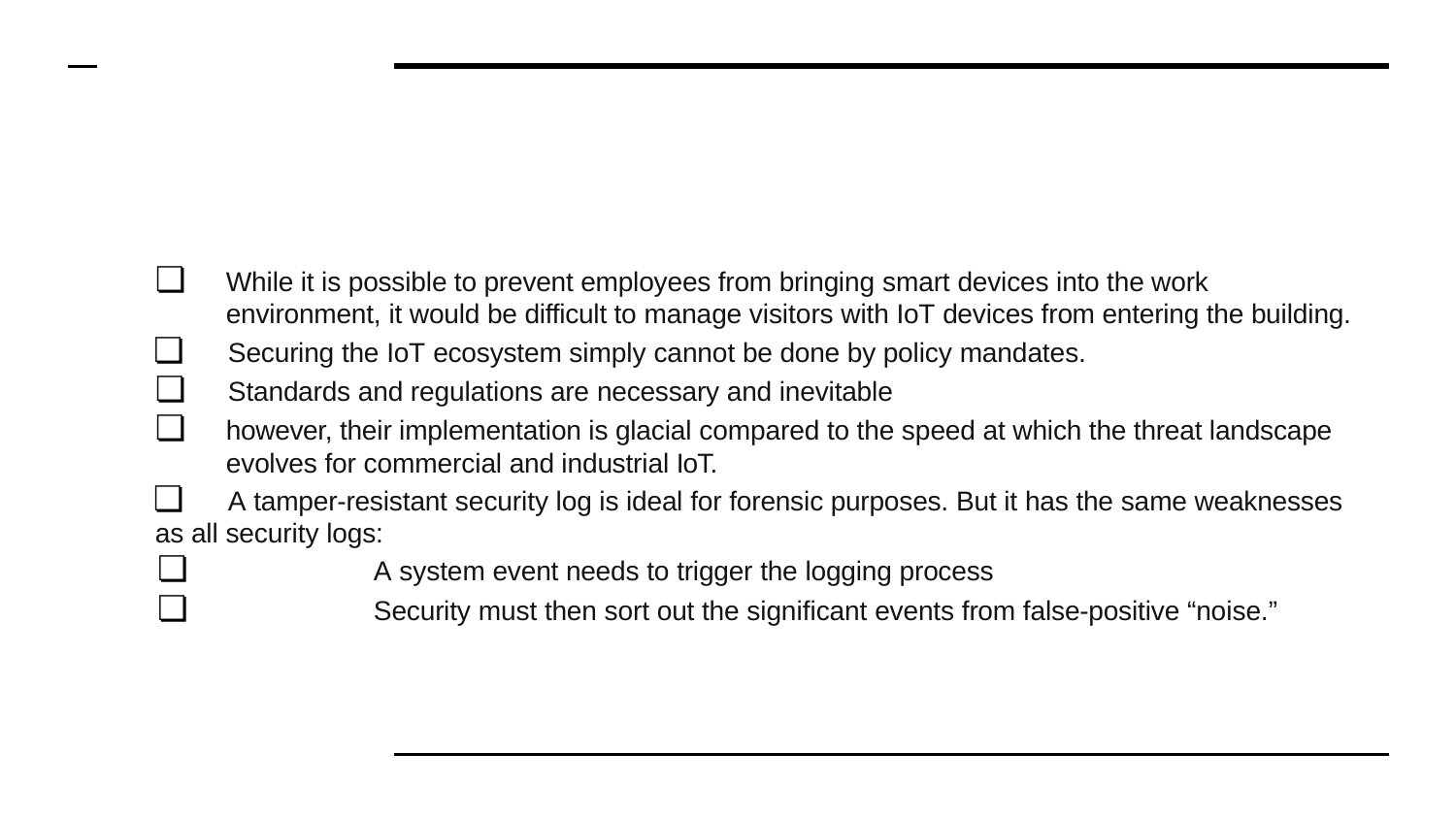

# ❏	While it is possible to prevent employees from bringing smart devices into the work  environment, it would be difficult to manage visitors with IoT devices from entering the building.
❏	Securing the IoT ecosystem simply cannot be done by policy mandates.
❏	Standards and regulations are necessary and inevitable
❏	however, their implementation is glacial compared to the speed at which the threat landscape  evolves for commercial and industrial IoT.
❏	A tamper-resistant security log is ideal for forensic purposes. But it has the same weaknesses
as all security logs:
❏	A system event needs to trigger the logging process
❏	Security must then sort out the significant events from false-positive “noise.”